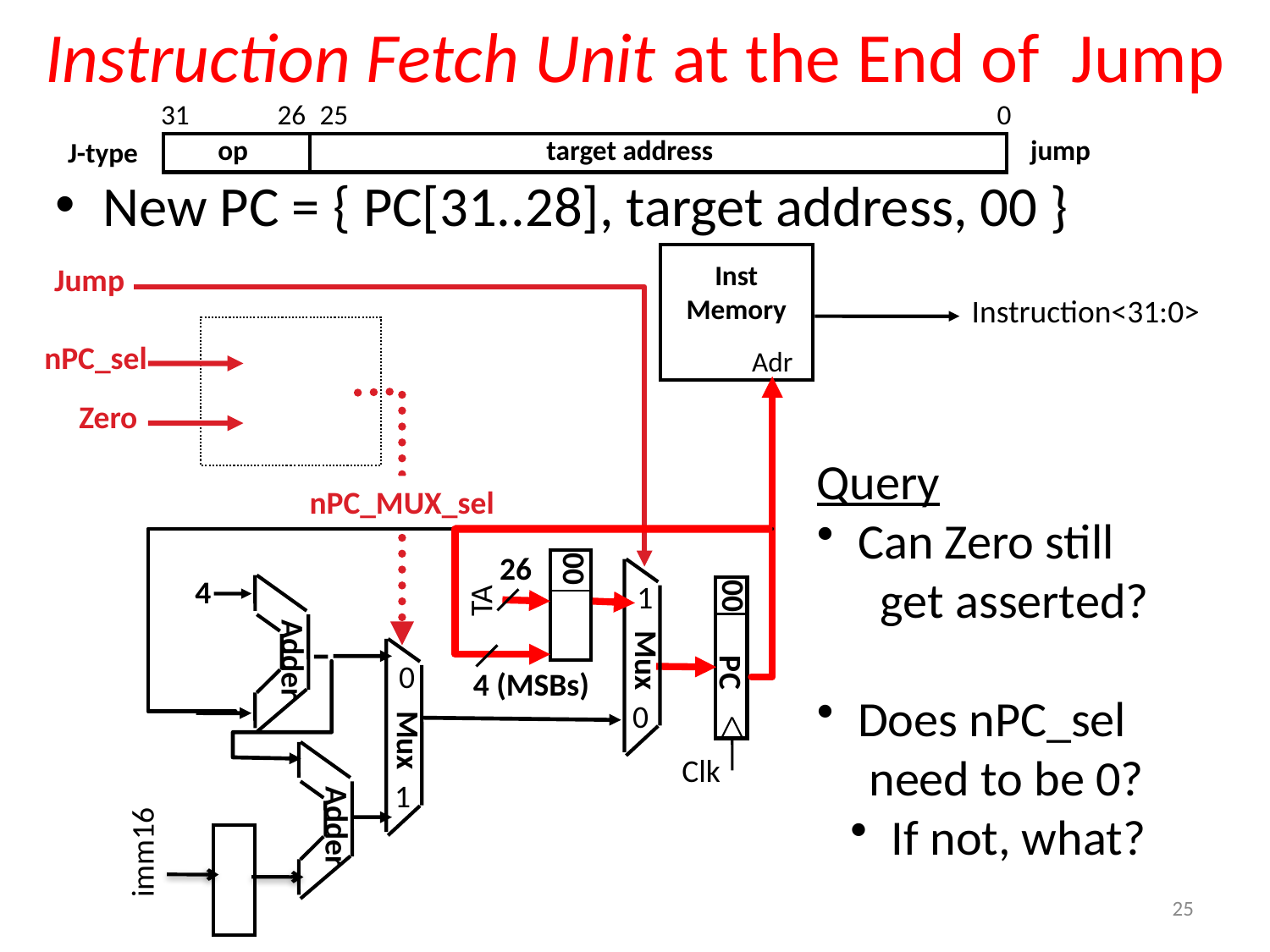

# Instruction Fetch Unit at the End of  Jump
31
26
25
0
op

target address

jump
J-type
New PC = { PC[31..28], target address, 00 }

Inst
Memory
Adr
Jump
Instruction<31:0>

nPC_sel

Zero

Query
 Can Zero still
   get asserted?

 Does nPC_sel
  need to be 0?
 If not, what?
nPC_MUX_sel

26
00

Mux

4
00
1

Adder
TA

Mux

PC
0

4 (MSBs)

0

Adder
Clk
1

imm16
25